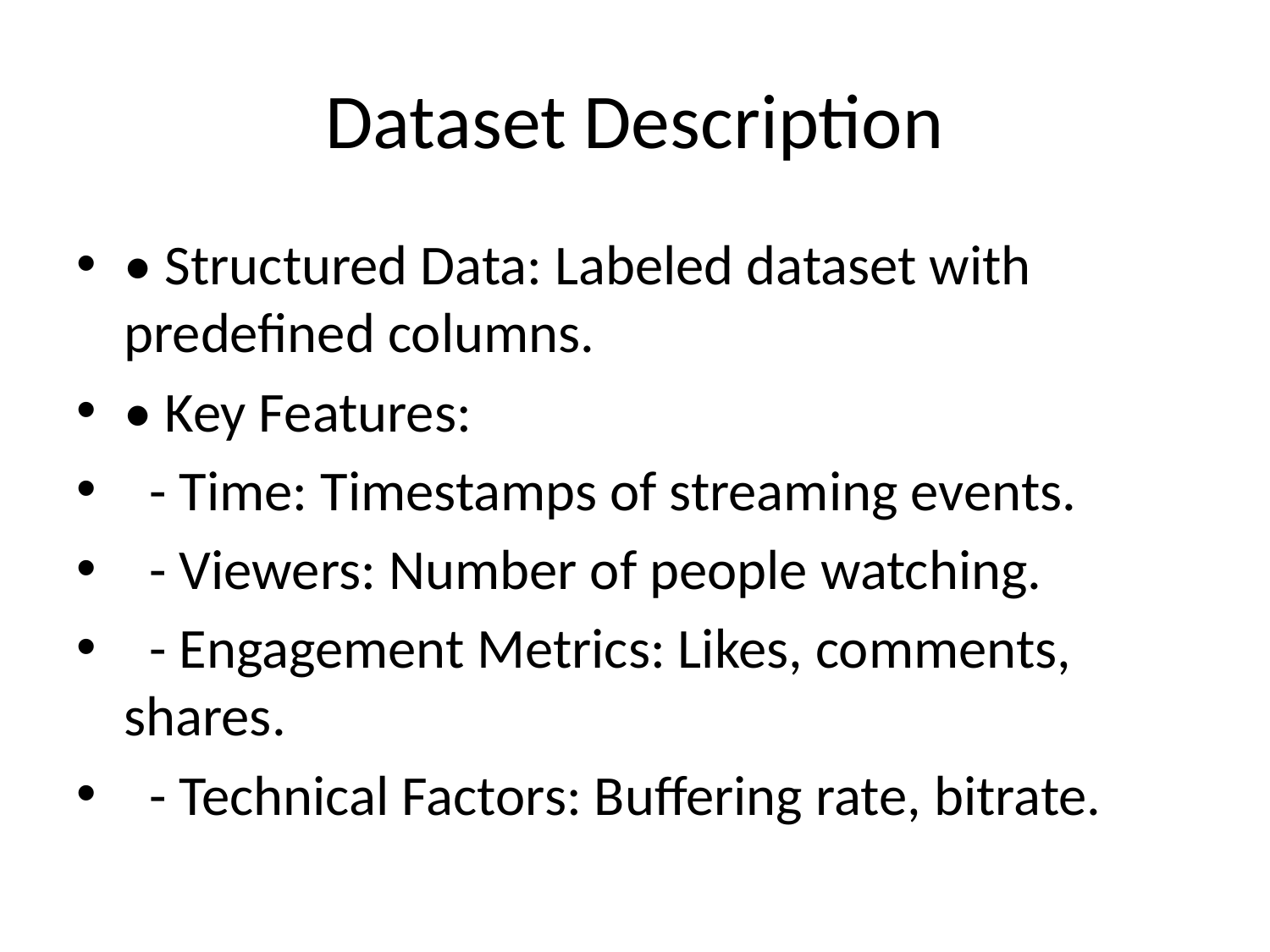

# Dataset Description
• Structured Data: Labeled dataset with predefined columns.
• Key Features:
  - Time: Timestamps of streaming events.
  - Viewers: Number of people watching.
  - Engagement Metrics: Likes, comments, shares.
  - Technical Factors: Buffering rate, bitrate.